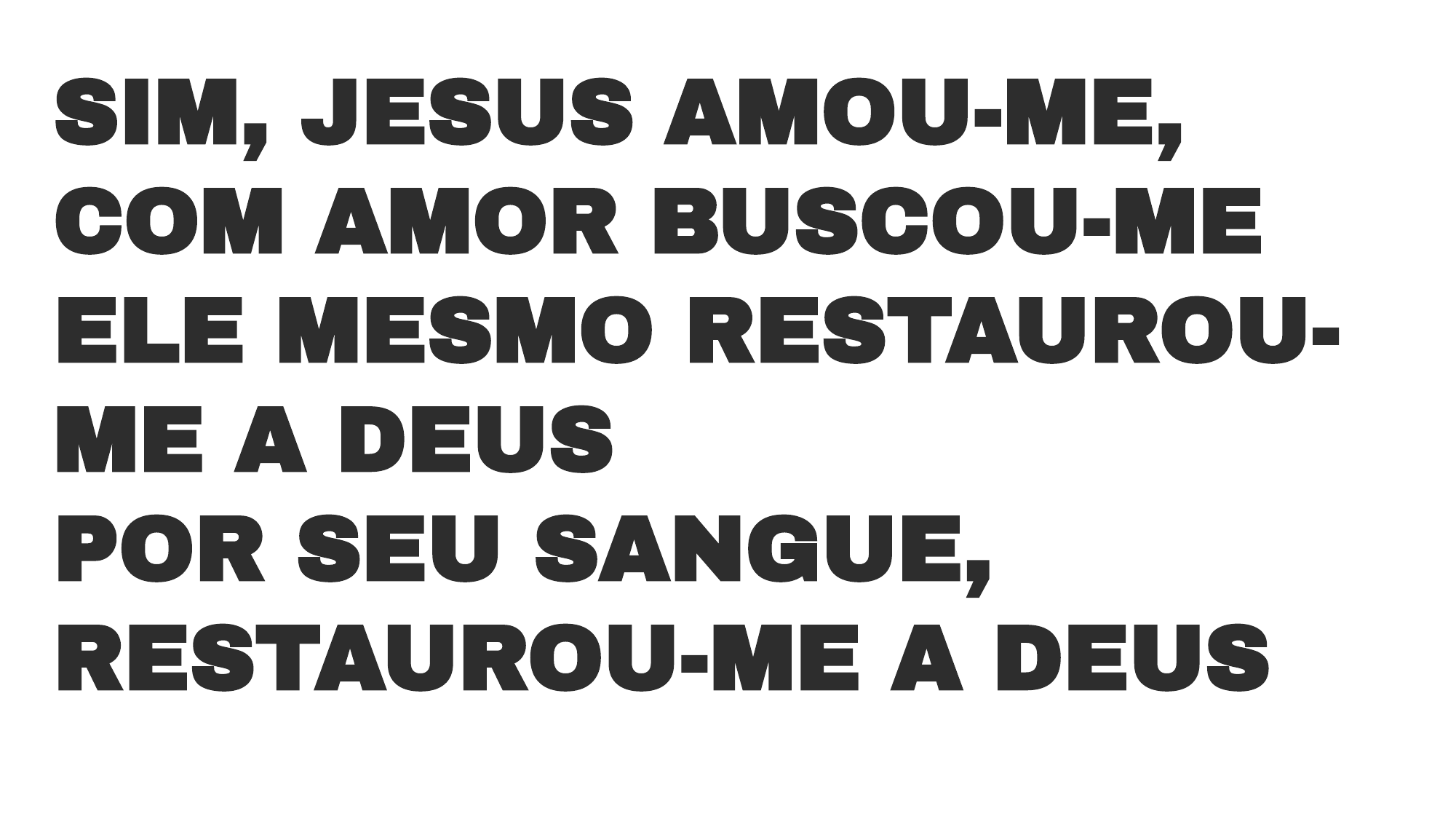

SIM, JESUS AMOU-ME, COM AMOR BUSCOU-ME
ELE MESMO RESTAUROU-ME A DEUS
POR SEU SANGUE, RESTAUROU-ME A DEUS